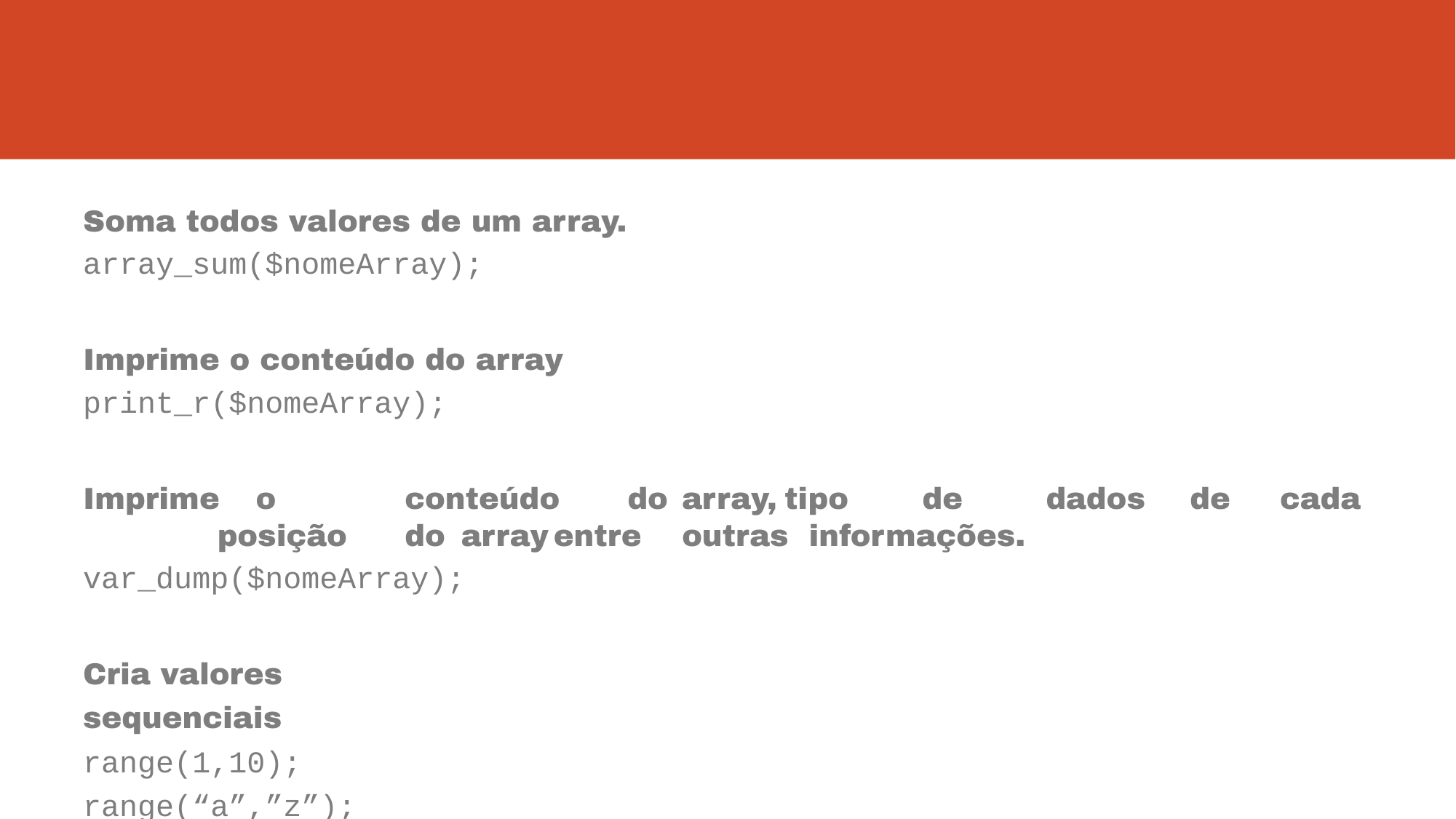

Soma todos valores de um array.
array_sum($nomeArray);

Imprime o conteúdo do array
print_r($nomeArray);

Imprime	o	conteúdo	do	array,	tipo	de	dados	de	cada	posição	do	array	entre	outras  informações.
var_dump($nomeArray);

Cria valores sequenciais  range(1,10);  range(“a”,”z”);